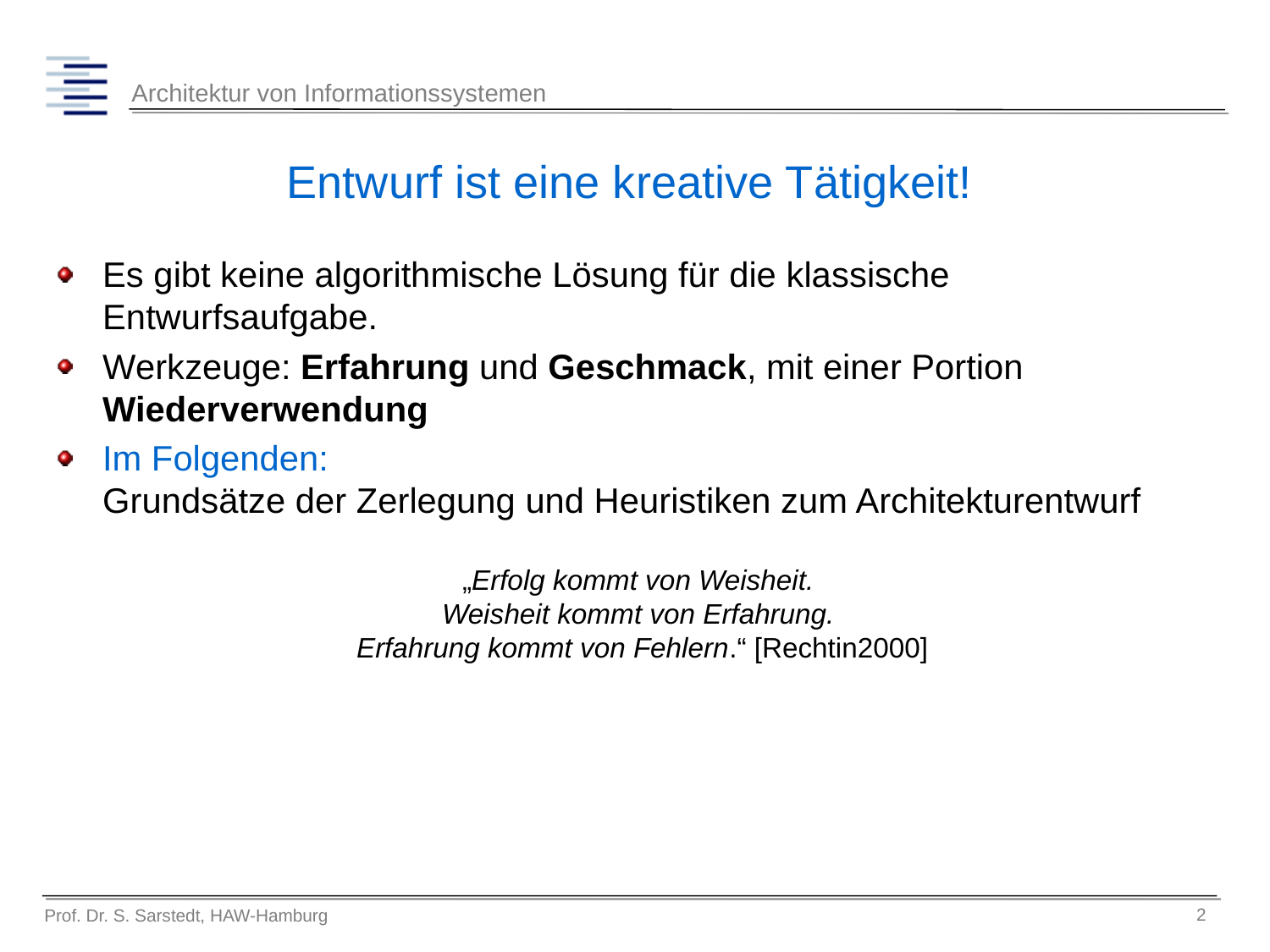

# Entwurf ist eine kreative Tätigkeit!
Es gibt keine algorithmische Lösung für die klassische Entwurfsaufgabe.
Werkzeuge: Erfahrung und Geschmack, mit einer Portion Wiederverwendung
Im Folgenden:
Grundsätze der Zerlegung und Heuristiken zum Architekturentwurf
„Erfolg kommt von Weisheit.
Weisheit kommt von Erfahrung.
Erfahrung kommt von Fehlern.“ [Rechtin2000]